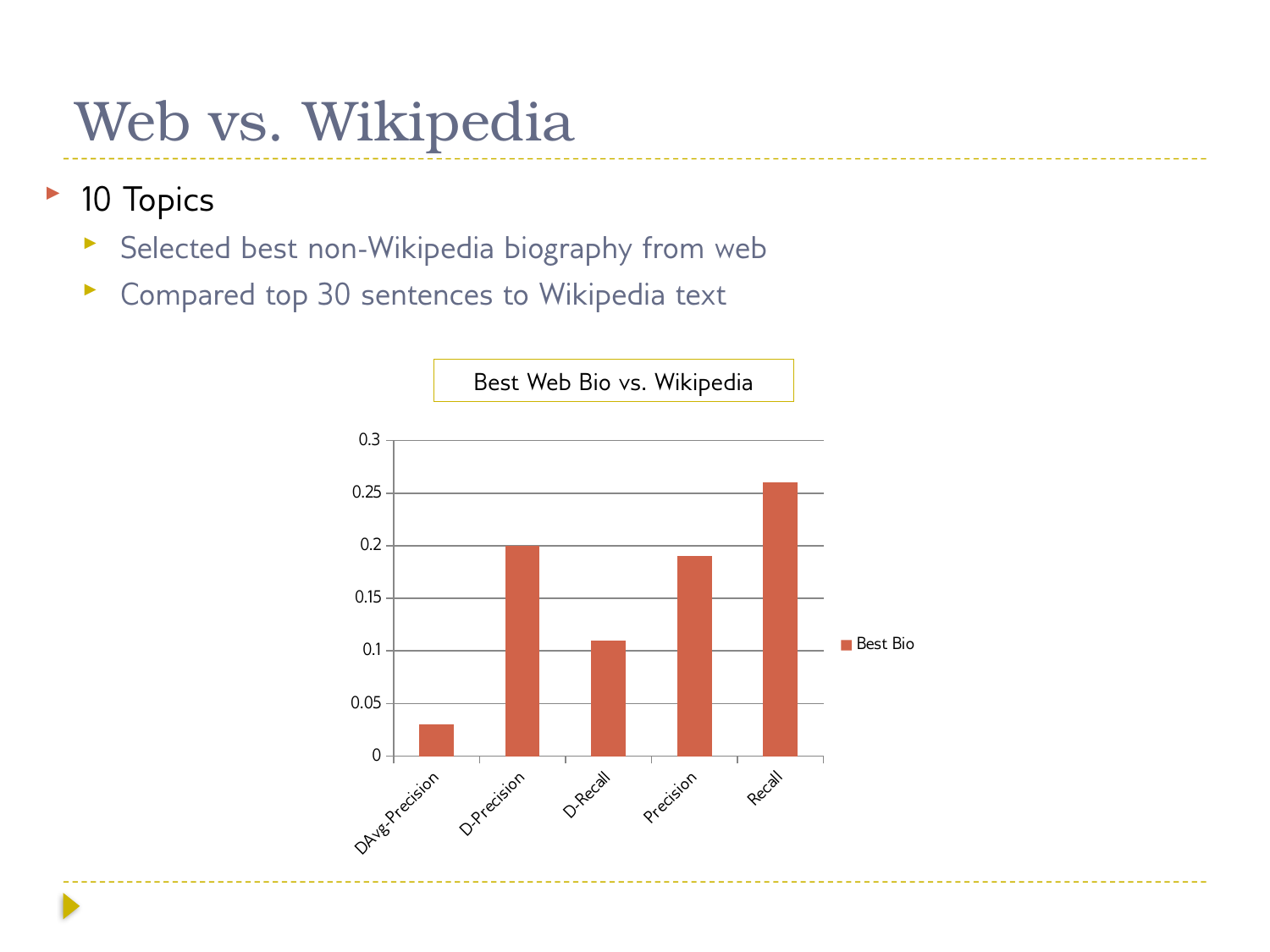

# Web vs. Wikipedia
10 Topics
Selected best non-Wikipedia biography from web
Compared top 30 sentences to Wikipedia text
Best Web Bio vs. Wikipedia

### Chart

| Category | Best Bio |
|---|---|
| DAvg-Precision | 0.03 |
| D-Precision | 0.2 |
| D-Recall | 0.11 |
| Precision | 0.19 |
| Recall | 0.26 |